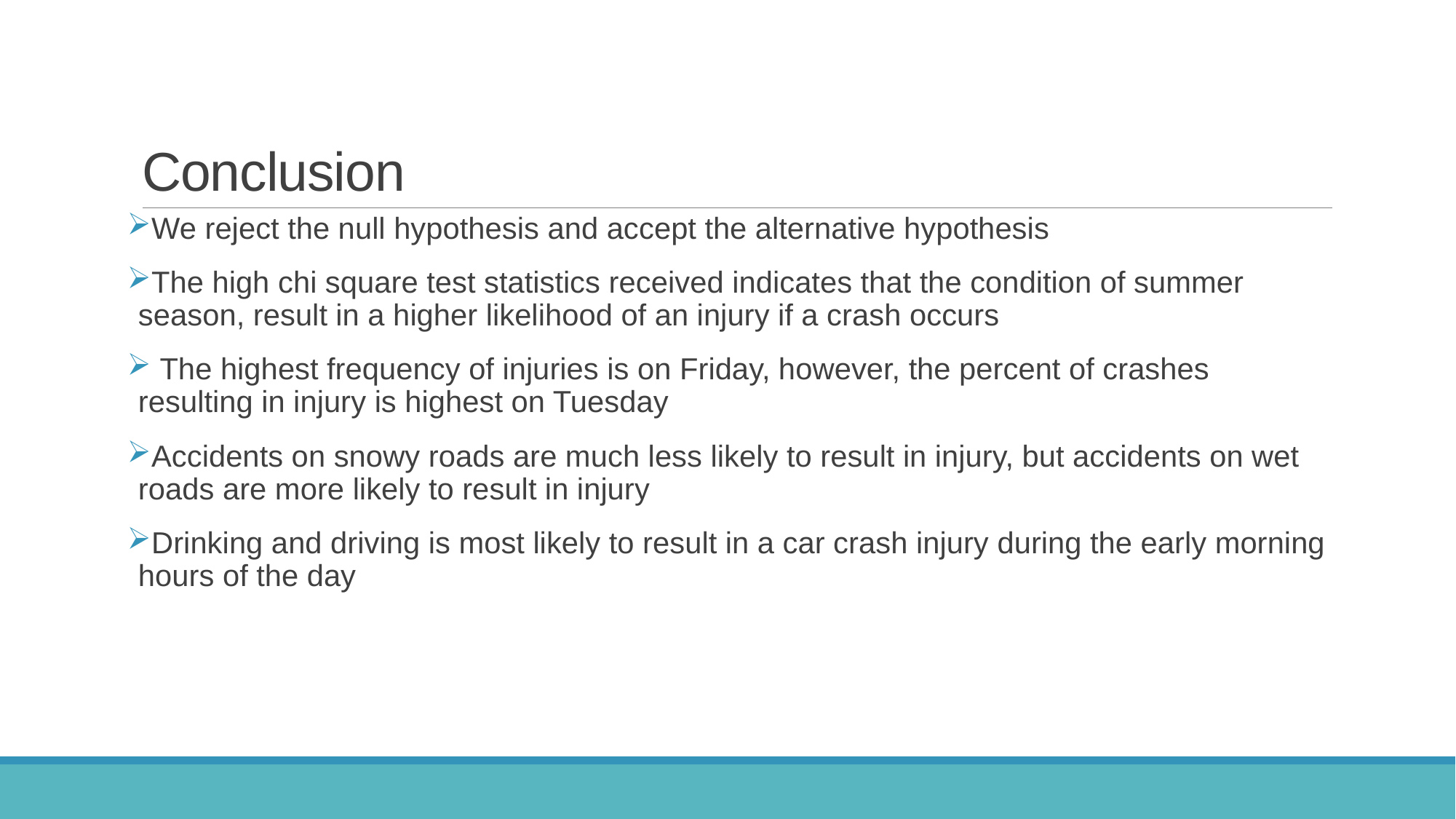

# Conclusion
We reject the null hypothesis and accept the alternative hypothesis
The high chi square test statistics received indicates that the condition of summer season, result in a higher likelihood of an injury if a crash occurs
 The highest frequency of injuries is on Friday, however, the percent of crashes resulting in injury is highest on Tuesday
Accidents on snowy roads are much less likely to result in injury, but accidents on wet roads are more likely to result in injury
Drinking and driving is most likely to result in a car crash injury during the early morning hours of the day